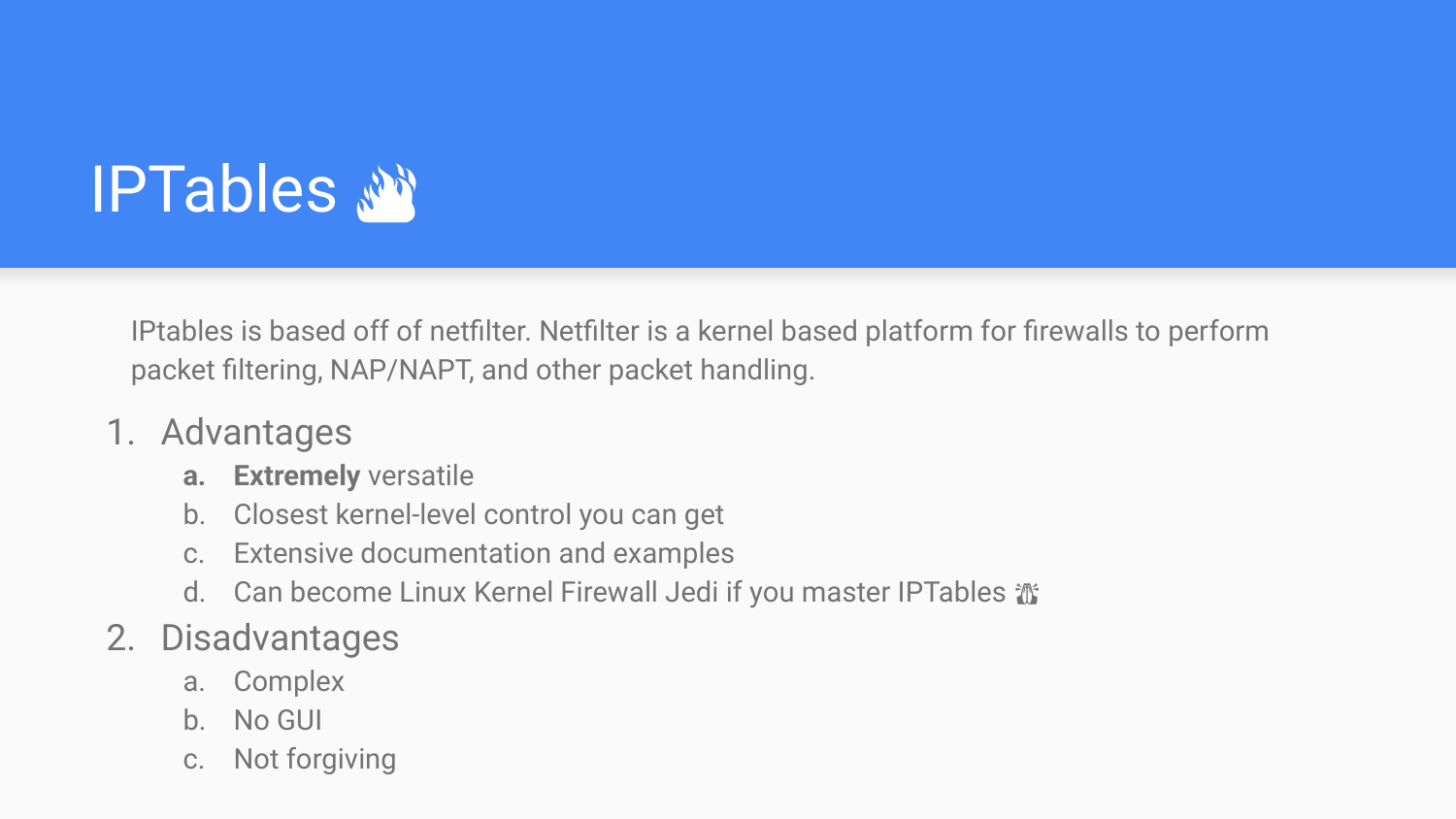

# IPTables 🔥
IPtables is based off of netfilter. Netfilter is a kernel based platform for firewalls to perform packet filtering, NAP/NAPT, and other packet handling.
Advantages
Extremely versatile
Closest kernel-level control you can get
Extensive documentation and examples
Can become Linux Kernel Firewall Jedi if you master IPTables 🙏
Disadvantages
Complex
No GUI
Not forgiving